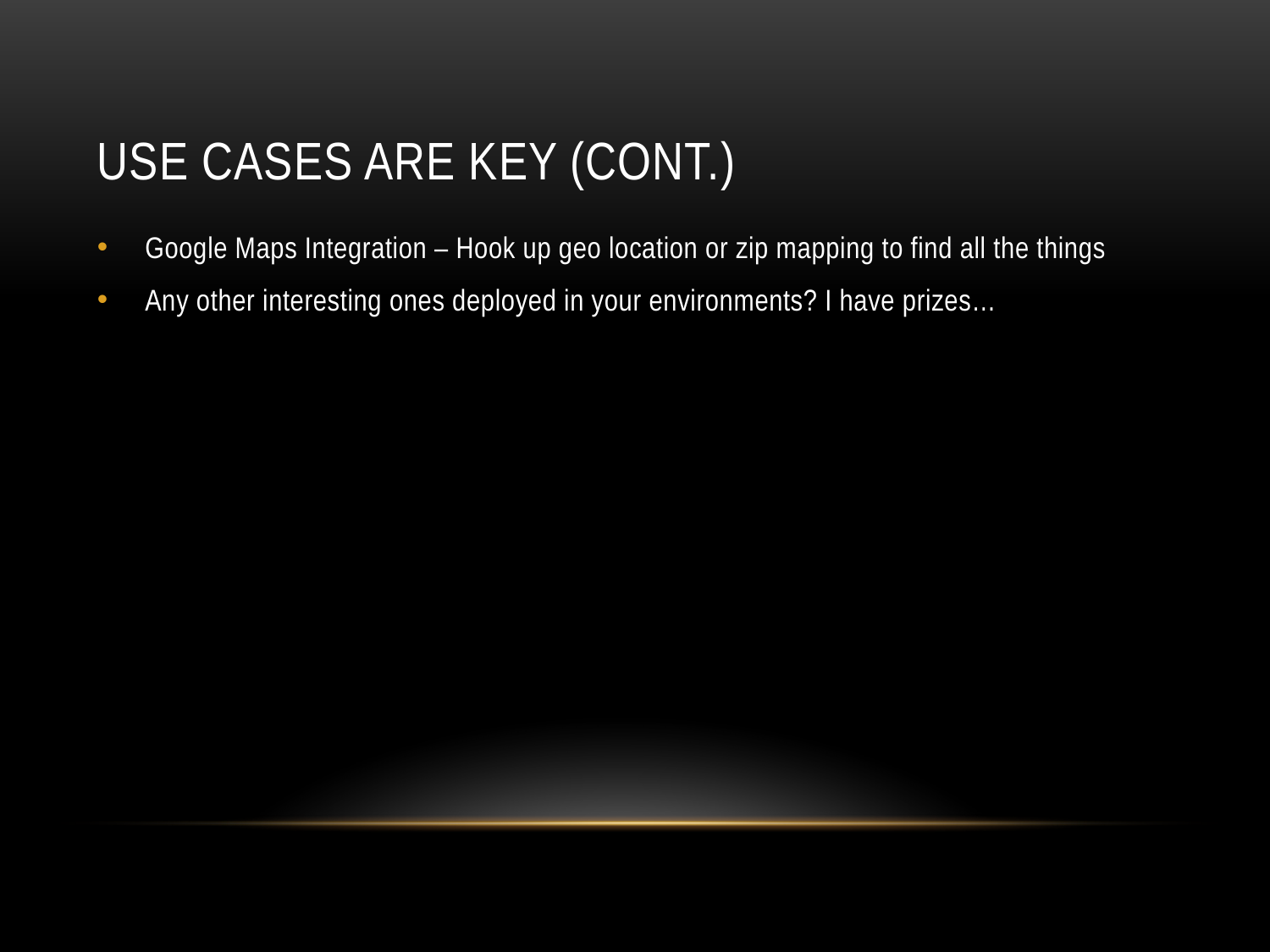

# Use cases are key (cont.)
Google Maps Integration – Hook up geo location or zip mapping to find all the things
Any other interesting ones deployed in your environments? I have prizes…